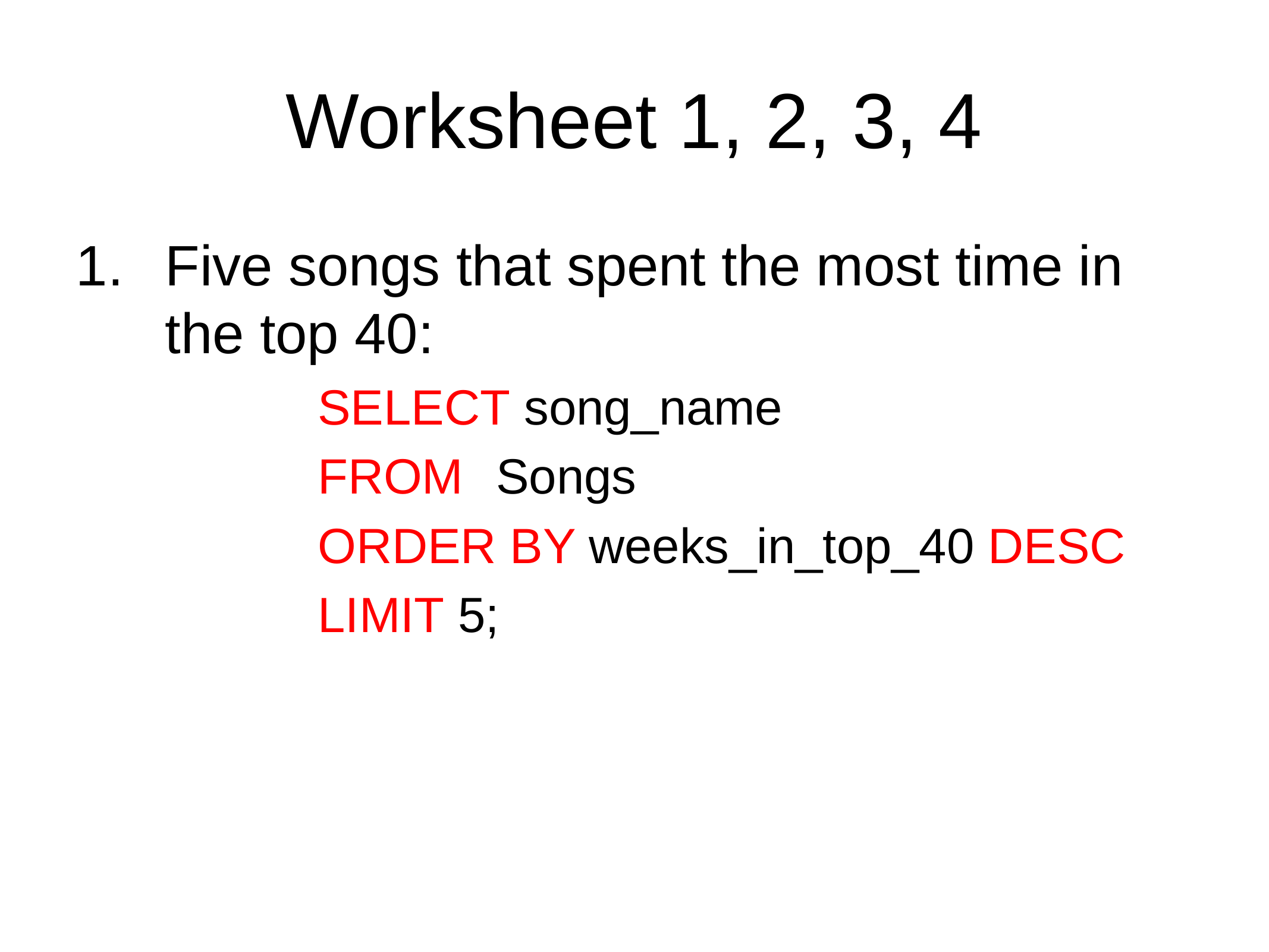

# Worksheet 1, 2, 3, 4
Five songs that spent the most time in the top 40:
		SELECT song_name
		FROM 	Songs
		ORDER BY weeks_in_top_40 DESC
		LIMIT 5;